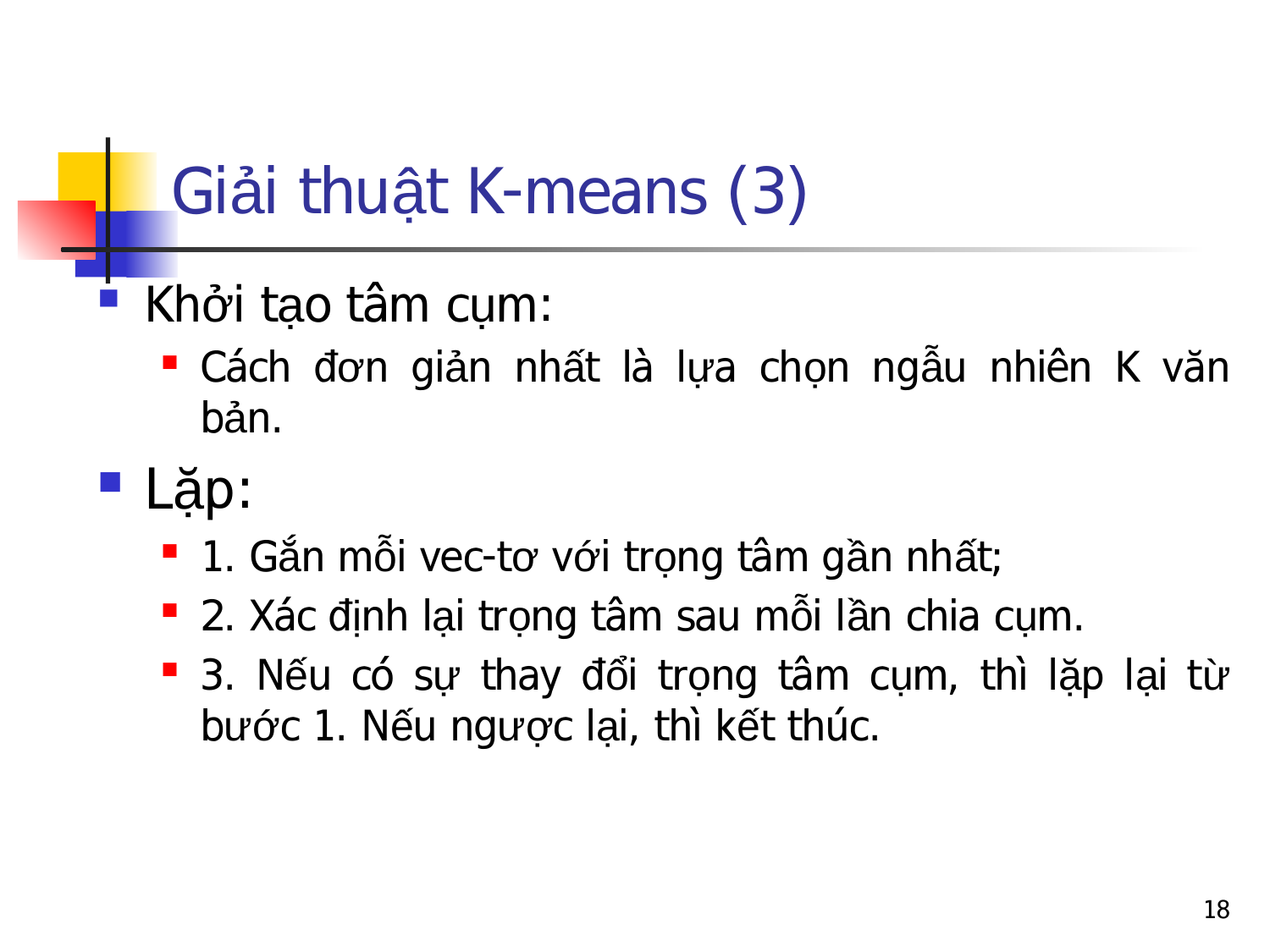

# Giải thuật K-means (3)
Khởi tạo tâm cụm:
Cách đơn giản nhất là lựa chọn ngẫu nhiên K văn bản.
Lặp:
1. Gắn mỗi vec-tơ với trọng tâm gần nhất;
2. Xác định lại trọng tâm sau mỗi lần chia cụm.
3. Nếu có sự thay đổi trọng tâm cụm, thì lặp lại từ bước 1. Nếu ngược lại, thì kết thúc.

18